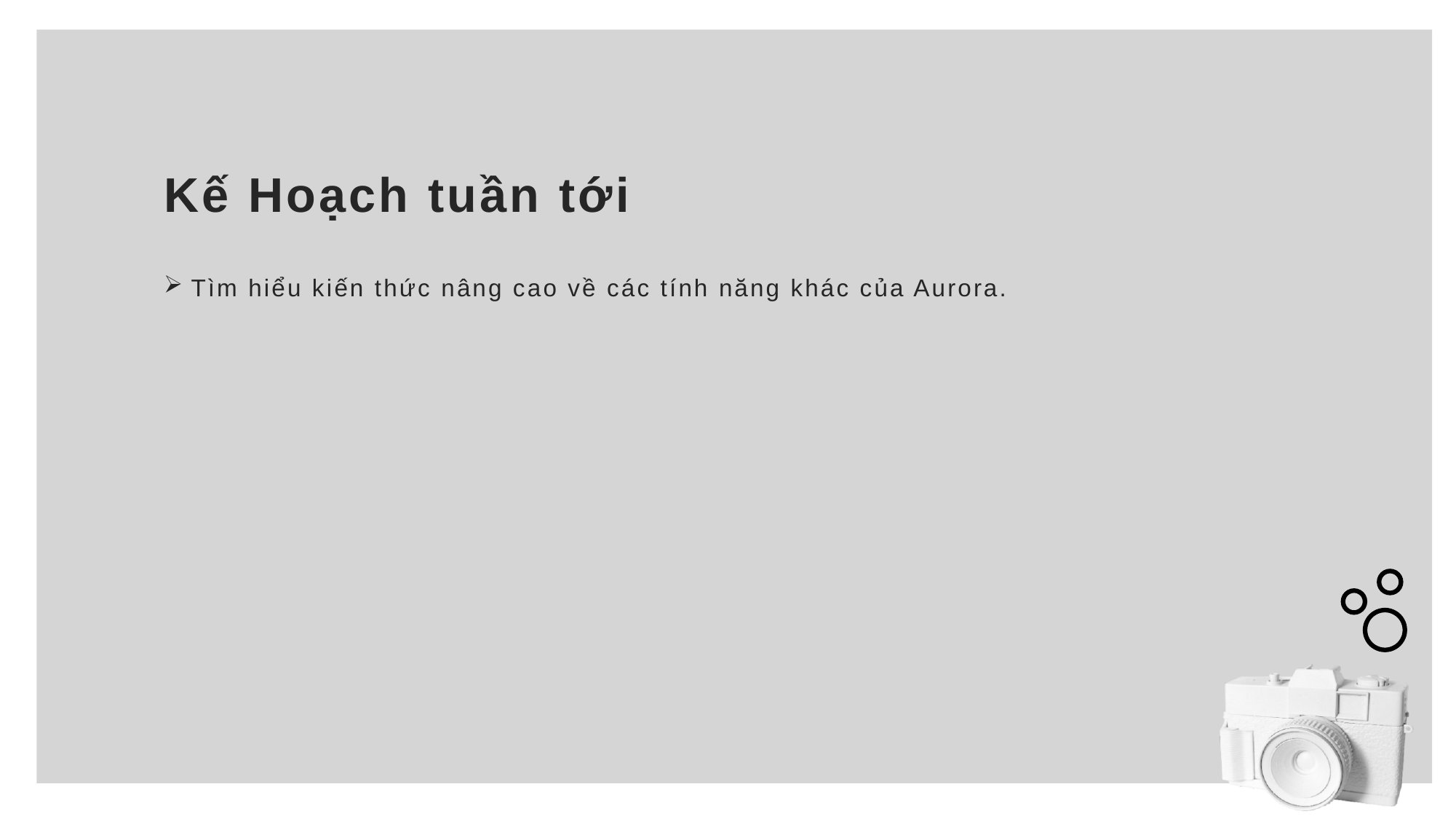

# Kế Hoạch tuần tới
Tìm hiểu kiến thức nâng cao về các tính năng khác của Aurora.